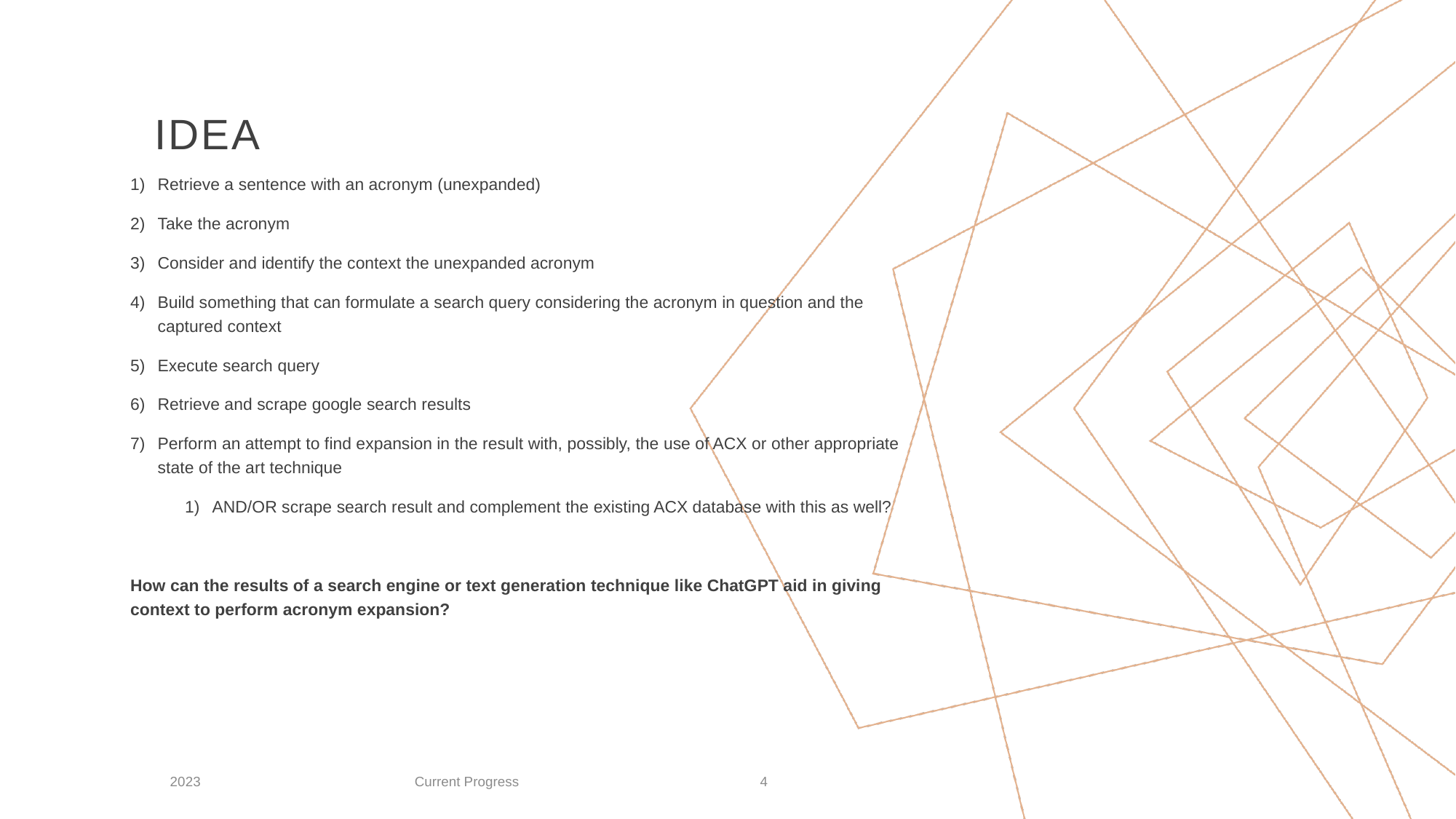

# Idea
Retrieve a sentence with an acronym (unexpanded)
Take the acronym
Consider and identify the context the unexpanded acronym
Build something that can formulate a search query considering the acronym in question and the captured context
Execute search query
Retrieve and scrape google search results
Perform an attempt to find expansion in the result with, possibly, the use of ACX or other appropriate state of the art technique
AND/OR scrape search result and complement the existing ACX database with this as well?

How can the results of a search engine or text generation technique like ChatGPT aid in giving context to perform acronym expansion?

Current Progress
2023
4